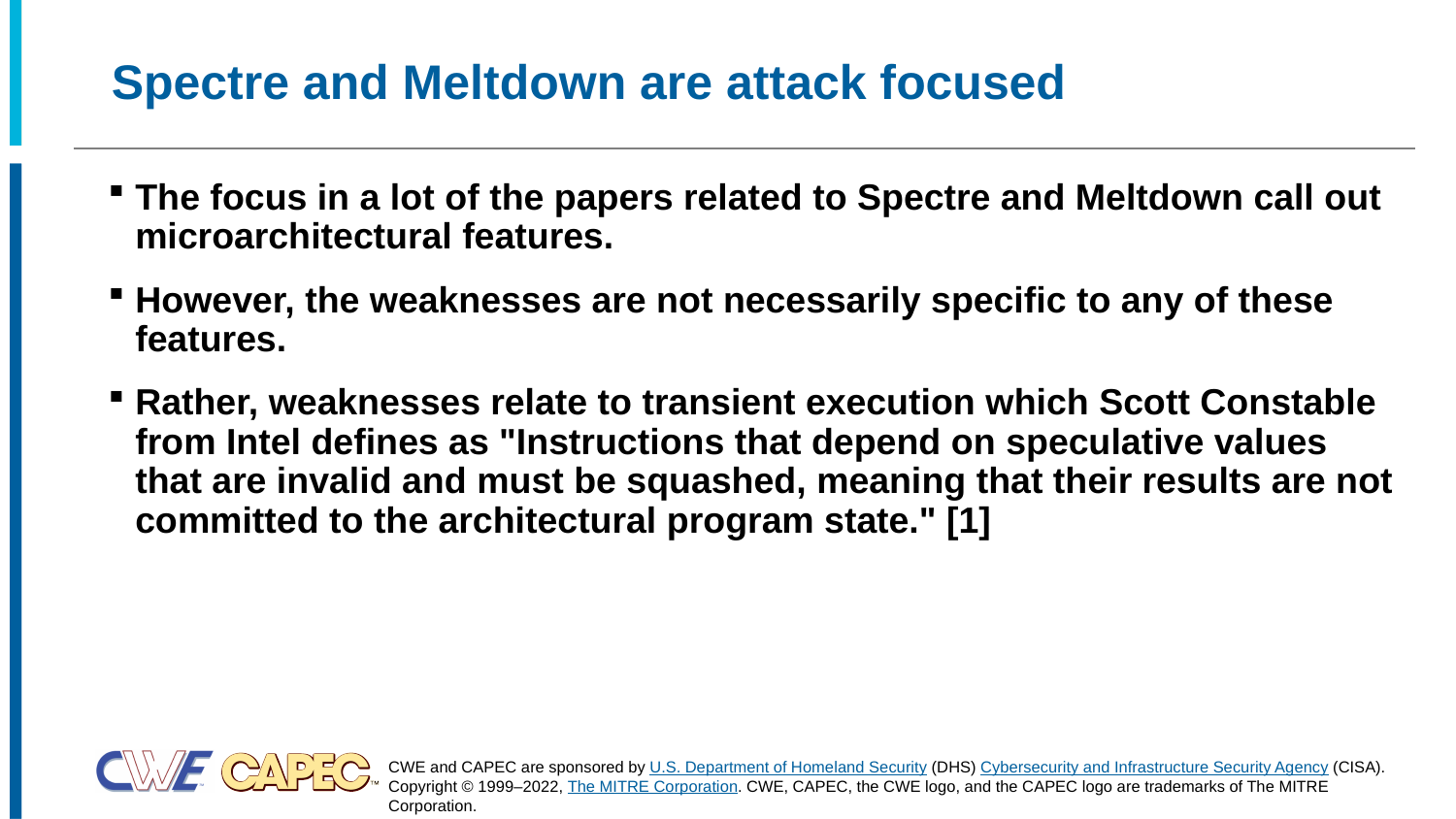

# Spectre and Meltdown are attack focused
The focus in a lot of the papers related to Spectre and Meltdown call out microarchitectural features.
However, the weaknesses are not necessarily specific to any of these features.
Rather, weaknesses relate to transient execution which Scott Constable from Intel defines as "Instructions that depend on speculative values that are invalid and must be squashed, meaning that their results are not committed to the architectural program state." [1]